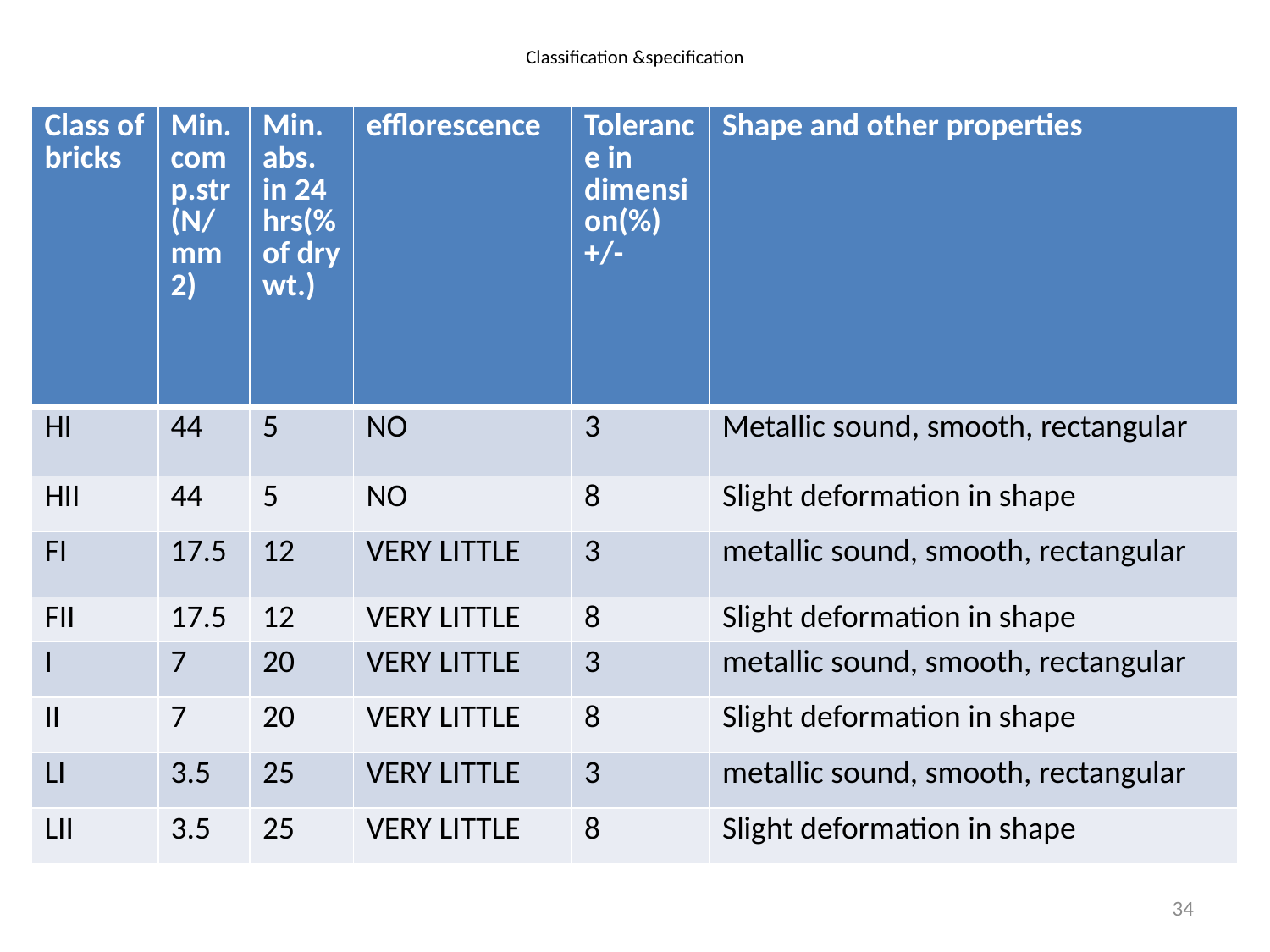

# Classification &specification
| Class of bricks | Min. comp.str(N/mm2) | Min. abs. in 24 hrs(% of dry wt.) | efflorescence | Tolerance in dimension(%) +/- | Shape and other properties |
| --- | --- | --- | --- | --- | --- |
| HI | 44 | 5 | NO | 3 | Metallic sound, smooth, rectangular |
| HII | 44 | 5 | NO | 8 | Slight deformation in shape |
| FI | 17.5 | 12 | VERY LITTLE | 3 | metallic sound, smooth, rectangular |
| FII | 17.5 | 12 | VERY LITTLE | 8 | Slight deformation in shape |
| I | 7 | 20 | VERY LITTLE | 3 | metallic sound, smooth, rectangular |
| II | 7 | 20 | VERY LITTLE | 8 | Slight deformation in shape |
| LI | 3.5 | 25 | VERY LITTLE | 3 | metallic sound, smooth, rectangular |
| LII | 3.5 | 25 | VERY LITTLE | 8 | Slight deformation in shape |
34